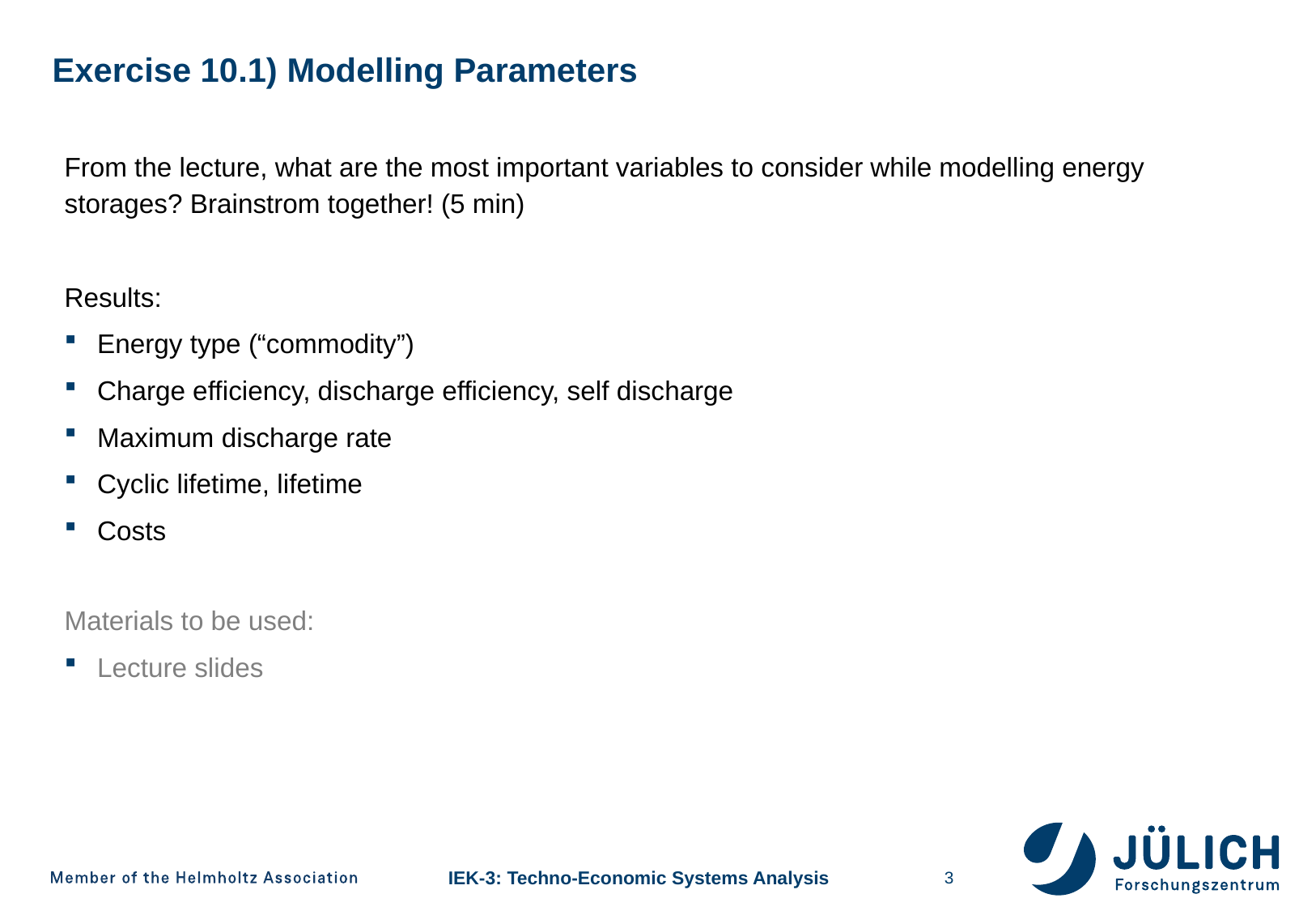

# Exercise 10.1) Modelling Parameters
From the lecture, what are the most important variables to consider while modelling energy storages? Brainstrom together! (5 min)

Results:
Energy type (“commodity”)
Charge efficiency, discharge efficiency, self discharge
Maximum discharge rate
Cyclic lifetime, lifetime
Costs
Materials to be used:
Lecture slides

3